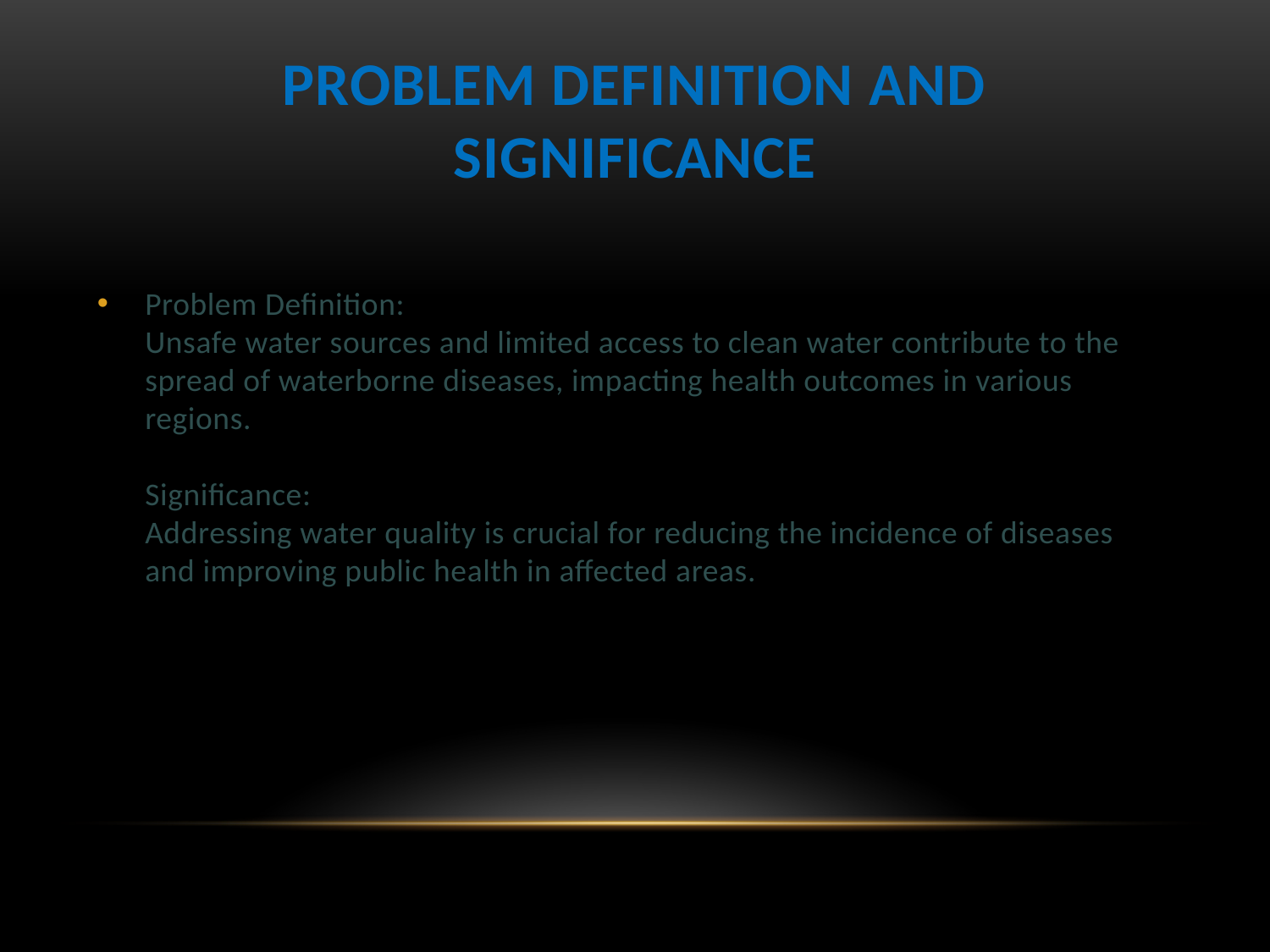

# Problem Definition and Significance

Problem Definition:
Unsafe water sources and limited access to clean water contribute to the spread of waterborne diseases, impacting health outcomes in various regions.
Significance:
Addressing water quality is crucial for reducing the incidence of diseases and improving public health in affected areas.